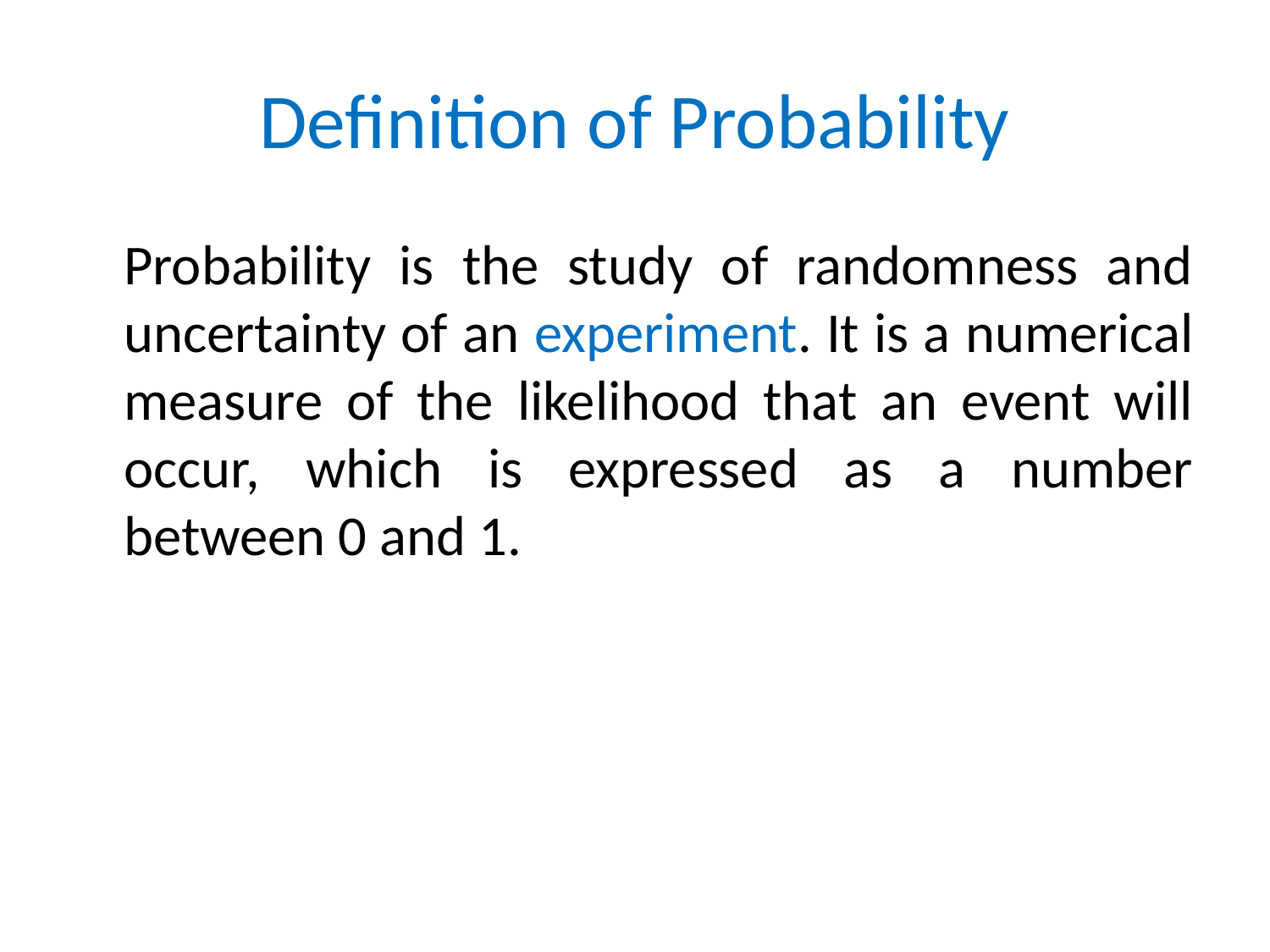

# Definition of Probability
	Probability is the study of randomness and uncertainty of an experiment. It is a numerical measure of the likelihood that an event will occur, which is expressed as a number between 0 and 1.